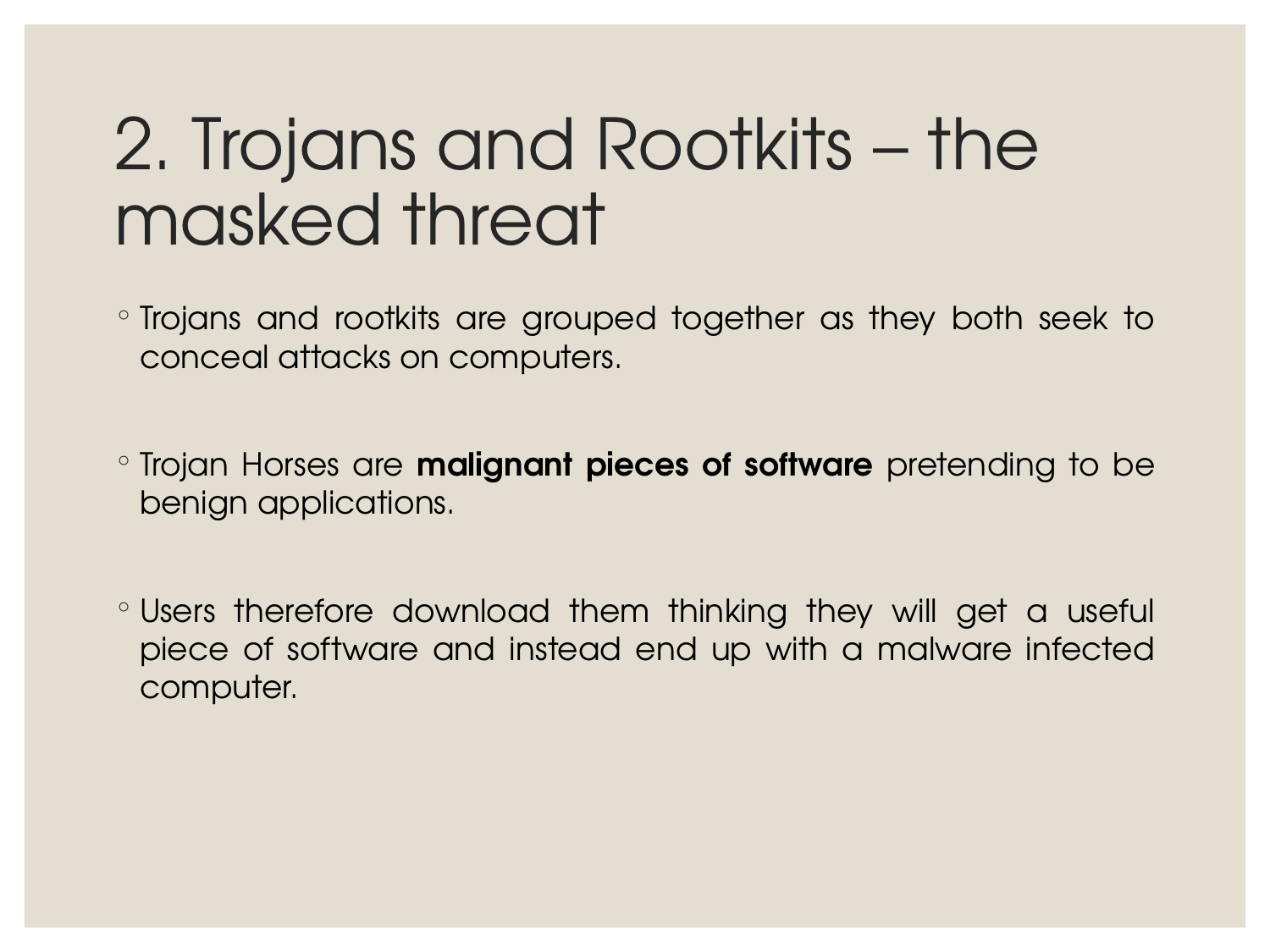

# 2. Trojans and Rootkits – the masked threat
Trojans and rootkits are grouped together as they both seek to conceal attacks on computers.

Trojan Horses are malignant pieces of software pretending to be benign applications.

Users therefore download them thinking they will get a useful piece of software and instead end up with a malware infected computer.